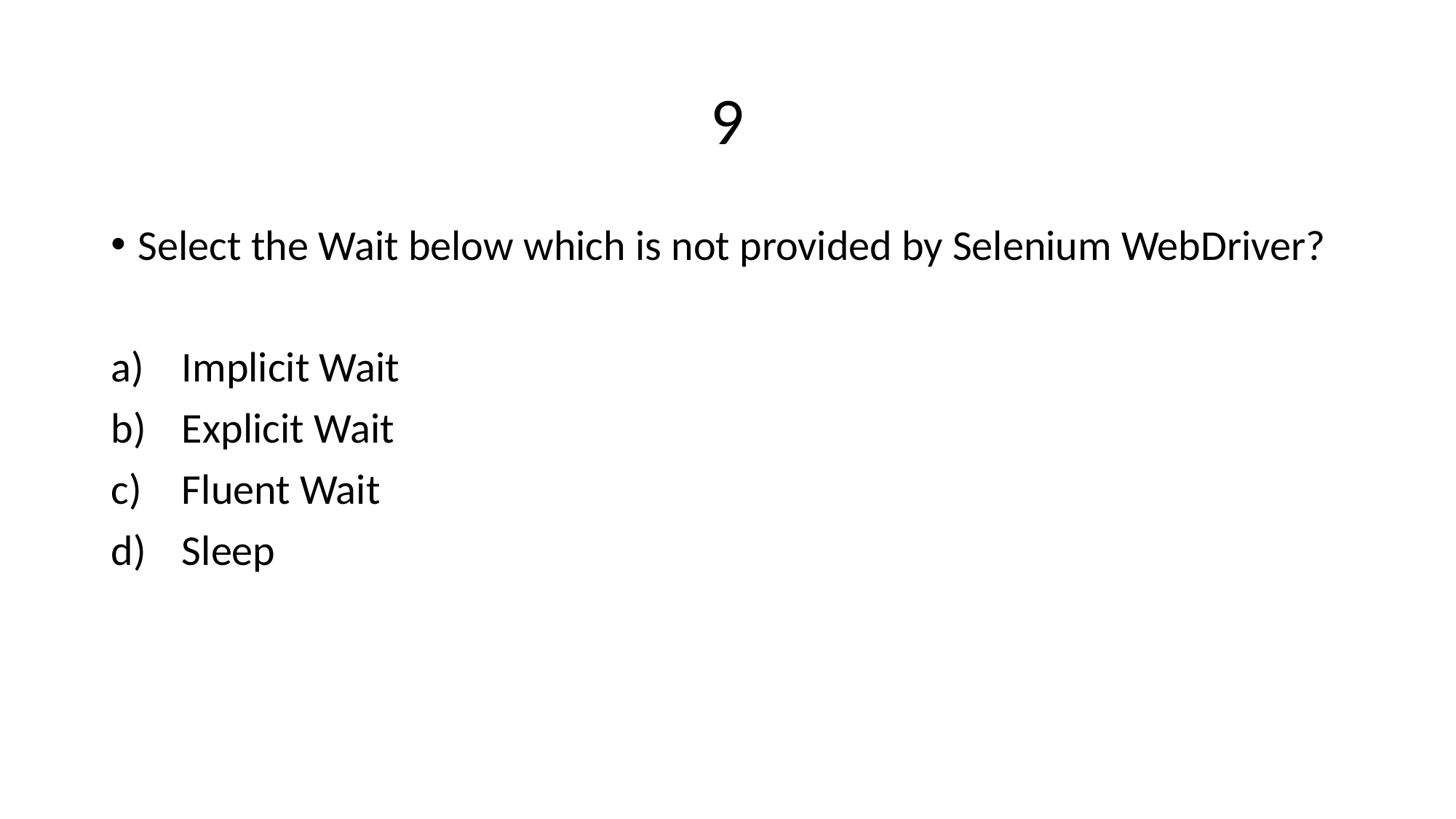

# 9
Select the Wait below which is not provided by Selenium WebDriver?

 Implicit Wait
 Explicit Wait
 Fluent Wait
 Sleep